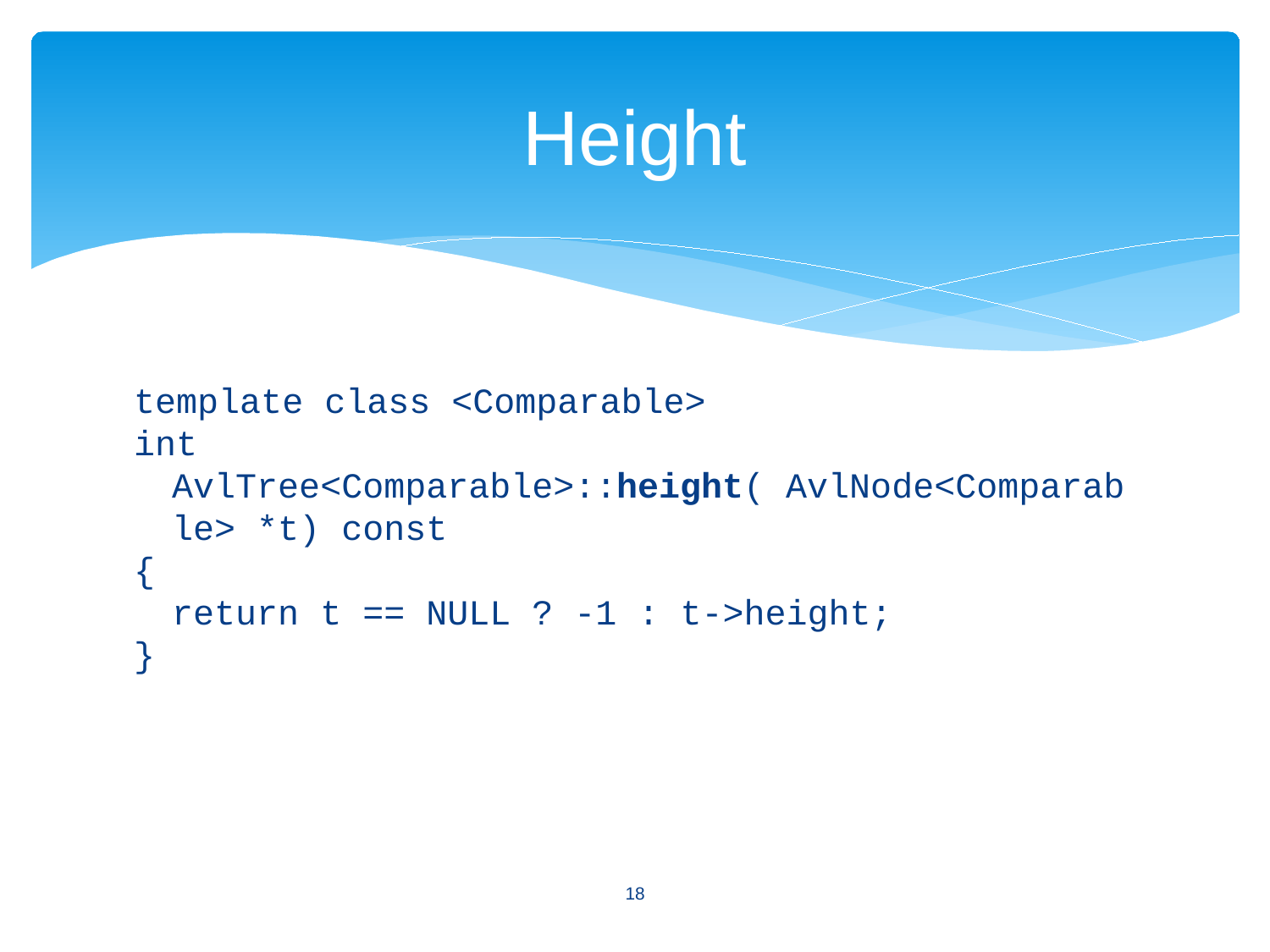

# Height
template class <Comparable>
int AvlTree<Comparable>::height( AvlNode<Comparable> *t) const
{
	return t == NULL ? -1 : t->height;
}

18